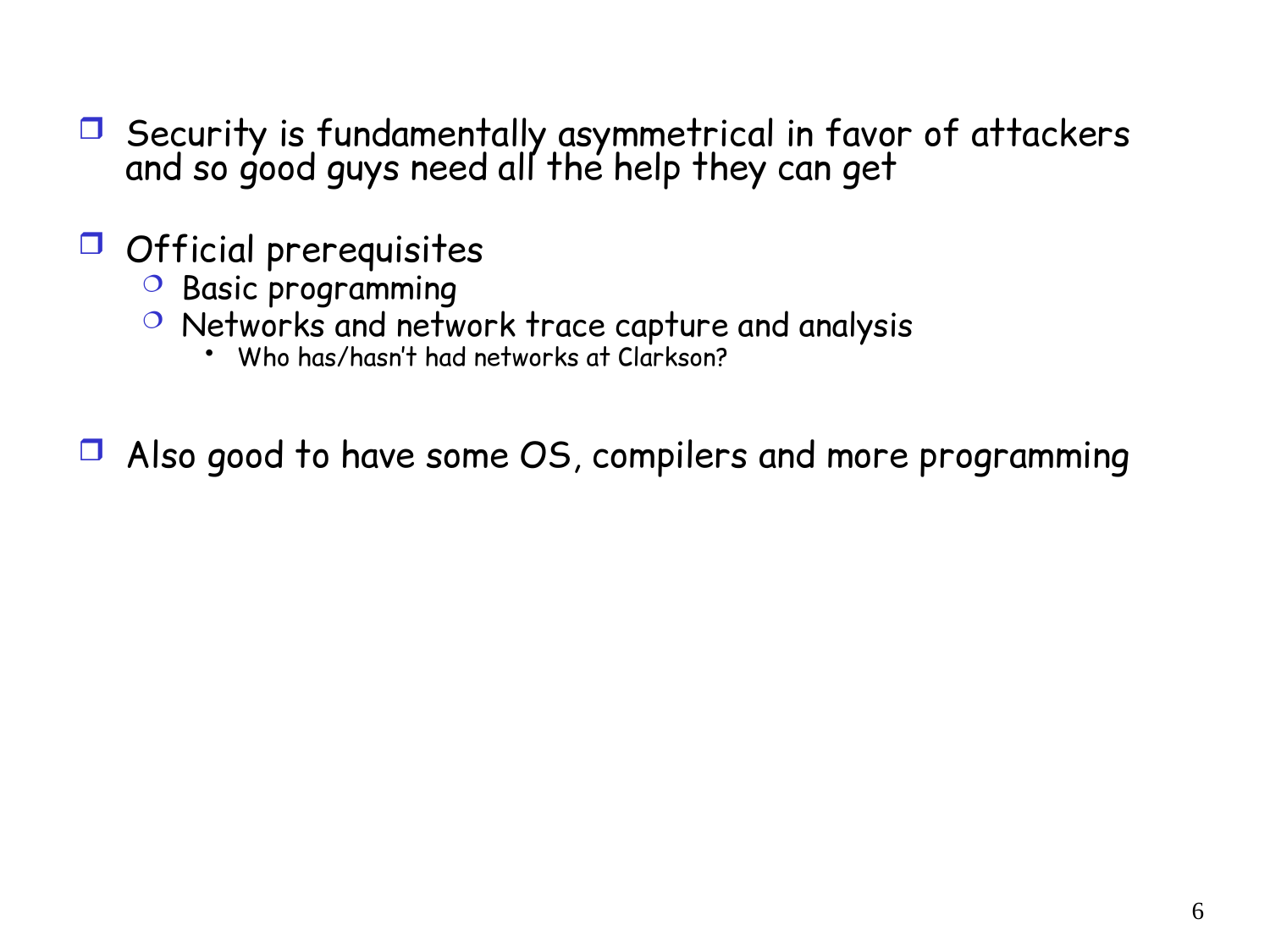

Security is fundamentally asymmetrical in favor of attackers and so good guys need all the help they can get

Official prerequisites
Basic programming
Networks and network trace capture and analysis
Who has/hasn’t had networks at Clarkson?

Also good to have some OS, compilers and more programming

6